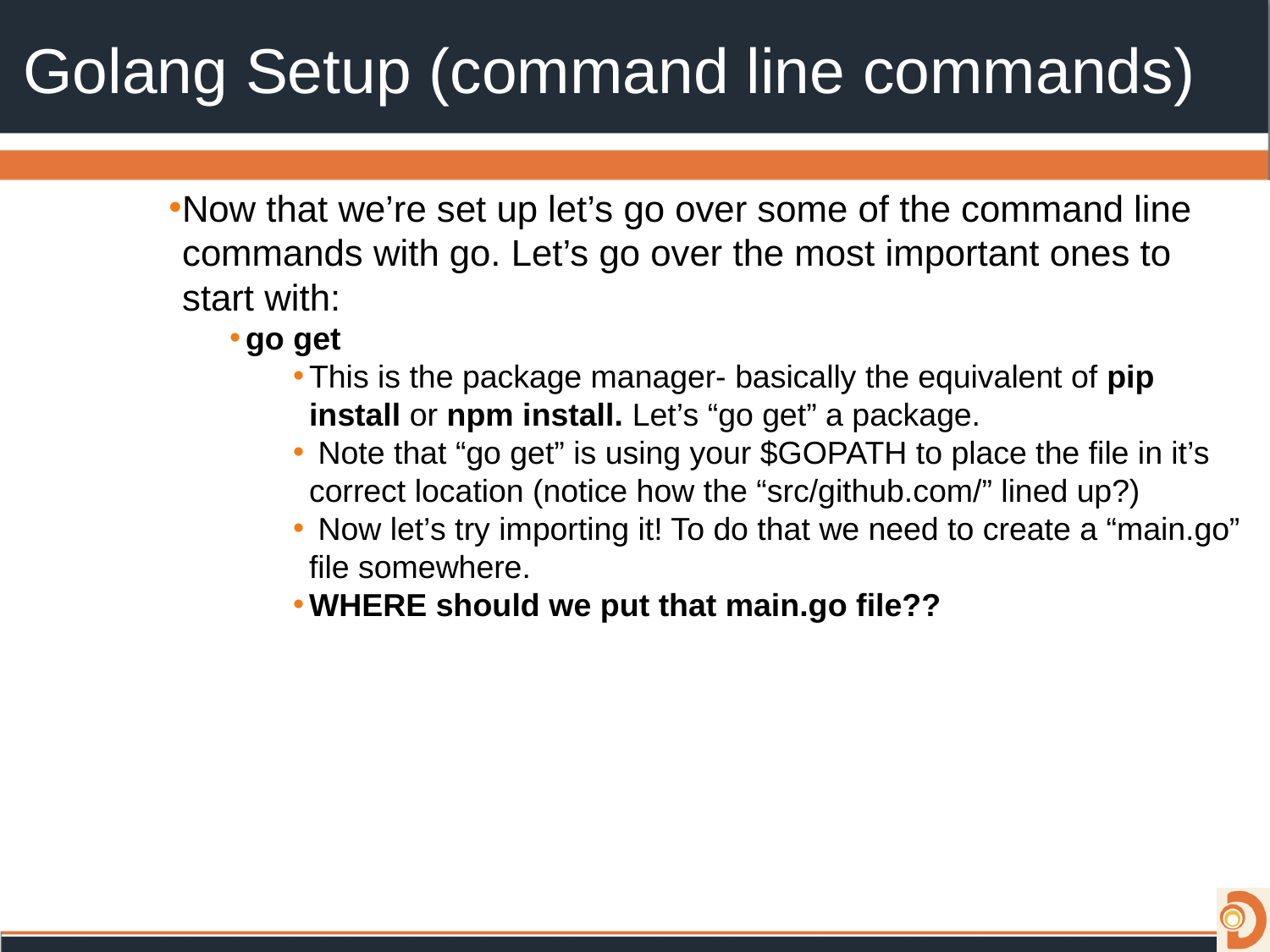

# Golang Setup (command line commands)
Now that we’re set up let’s go over some of the command line commands with go. Let’s go over the most important ones to start with:
go get
This is the package manager- basically the equivalent of pip install or npm install. Let’s “go get” a package.
 Note that “go get” is using your $GOPATH to place the file in it’s correct location (notice how the “src/github.com/” lined up?)
 Now let’s try importing it! To do that we need to create a “main.go” file somewhere.
WHERE should we put that main.go file??